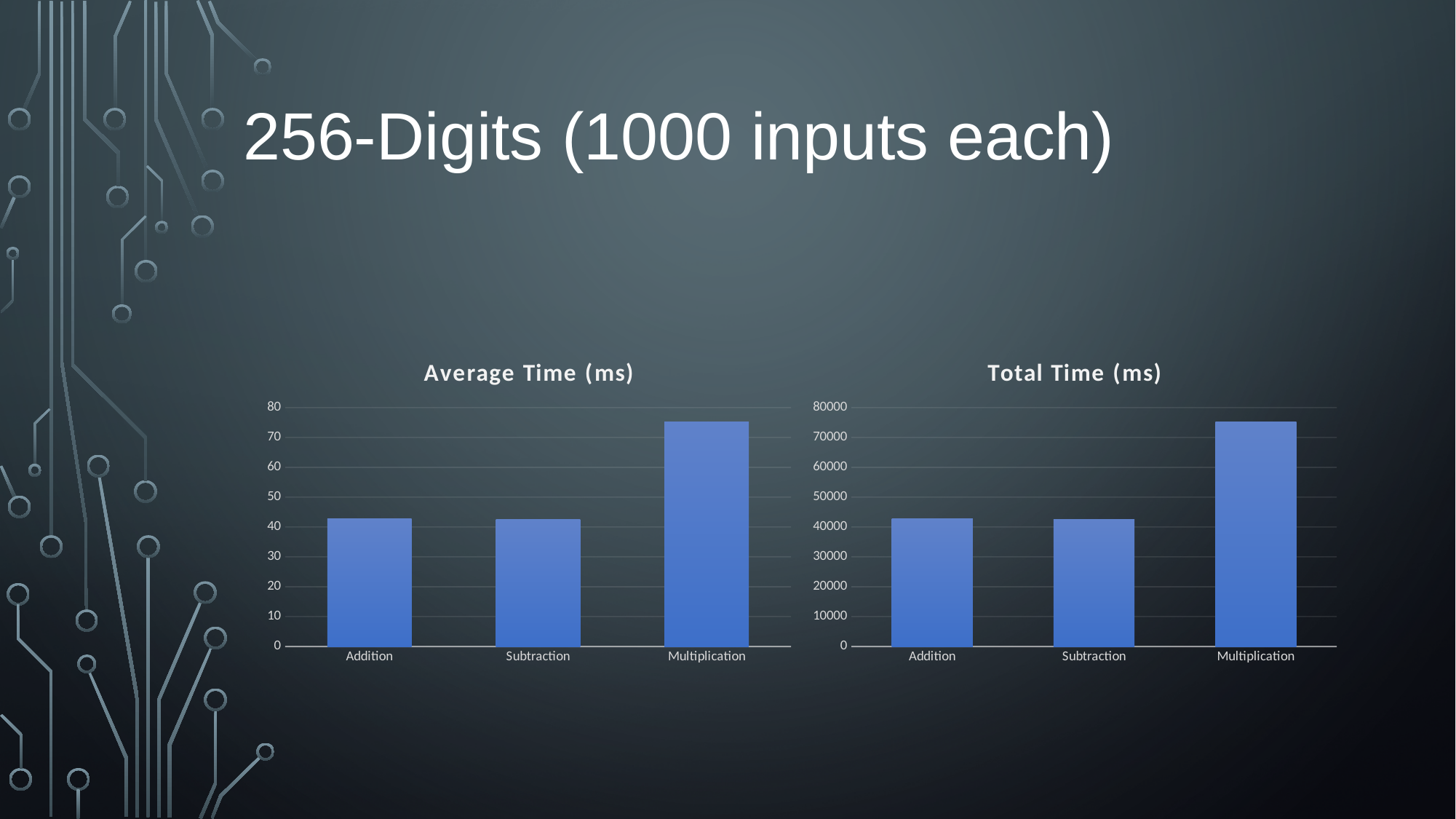

# 256-Digits (1000 inputs each)

### Chart: Average Time (ms)

| Category |  |
|---|---|
| Addition | 42.6714 |
| Subtraction | 42.6592 |
| Multiplication | 75.1974 |

### Chart: Total Time (ms)

| Category |  |
|---|---|
| Addition | 42671.4 |
| Subtraction | 42659.2 |
| Multiplication | 75197.4 |